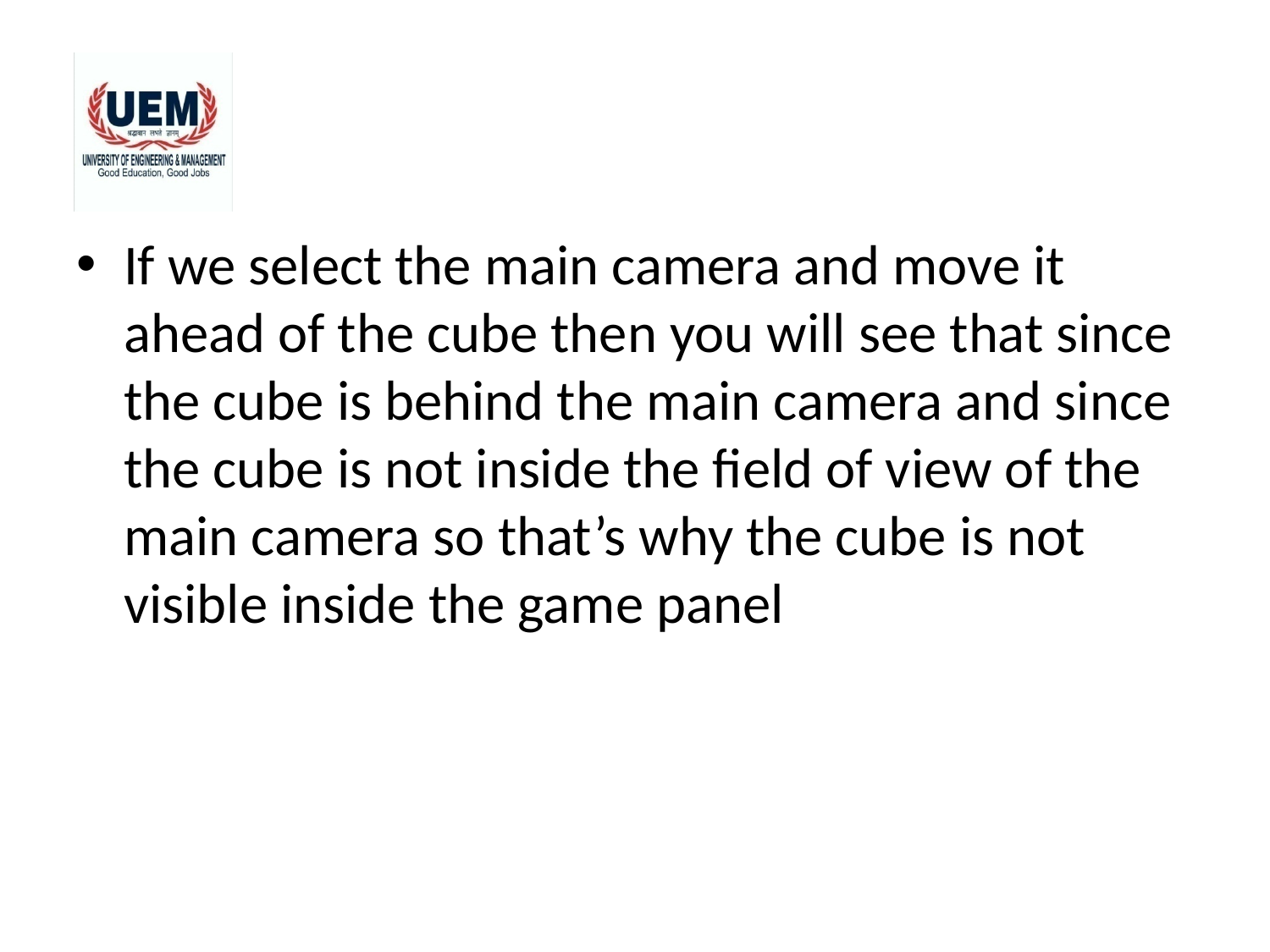

#
If we select the main camera and move it ahead of the cube then you will see that since the cube is behind the main camera and since the cube is not inside the field of view of the main camera so that’s why the cube is not visible inside the game panel